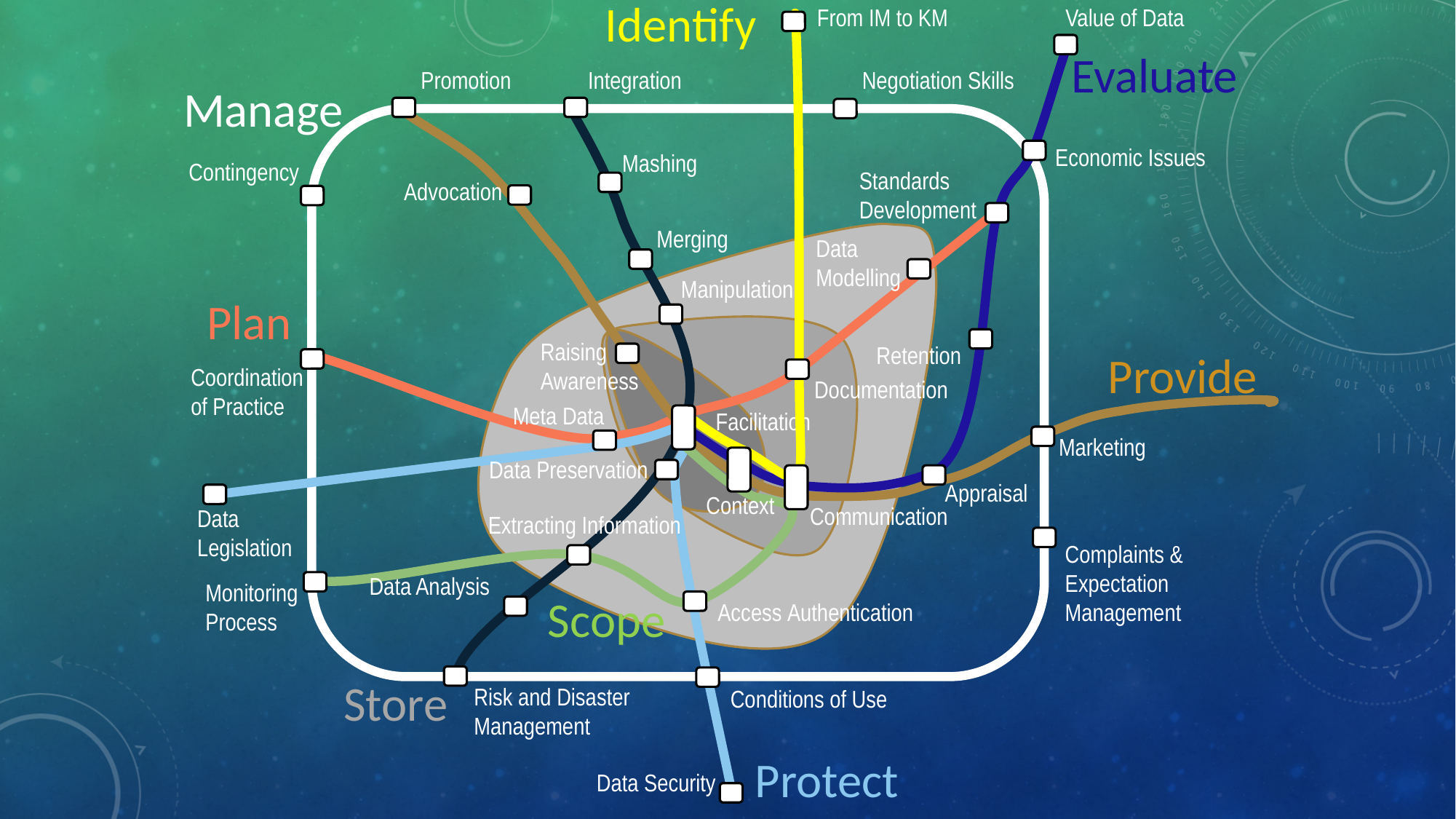

Identify
From IM to KM
Value of Data

Evaluate

Promotion
Integration
Negotiation Skills
Manage

Economic Issues

Mashing
Contingency
Standards
Development
Advocation

Merging

Data
Modelling

Manipulation
Plan

Raising
Awareness
Retention
Provide

Coordination
of Practice

Documentation
Meta Data
Facilitation

Marketing

Data Preservation

Appraisal

Context
Communication
Data
Legislation
Extracting Information

Complaints &
Expectation
Management

Data Analysis
Monitoring
Process

Scope

Access Authentication

Store
Risk and Disaster
Management
Conditions of Use
Protect
Data Security